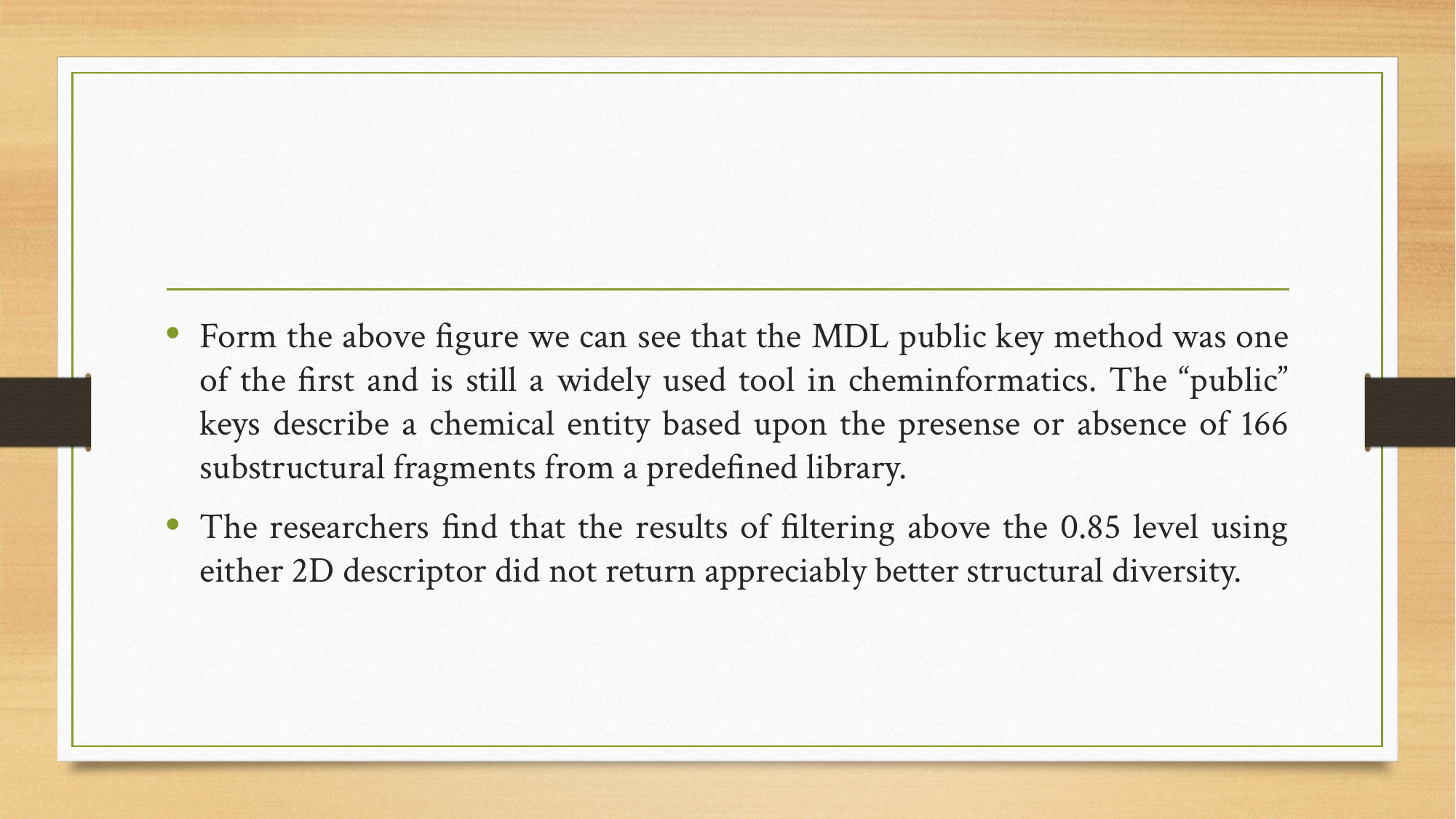

#
Form the above figure we can see that the MDL public key method was one of the first and is still a widely used tool in cheminformatics. The “public” keys describe a chemical entity based upon the presense or absence of 166 substructural fragments from a predefined library.
The researchers find that the results of filtering above the 0.85 level using either 2D descriptor did not return appreciably better structural diversity.